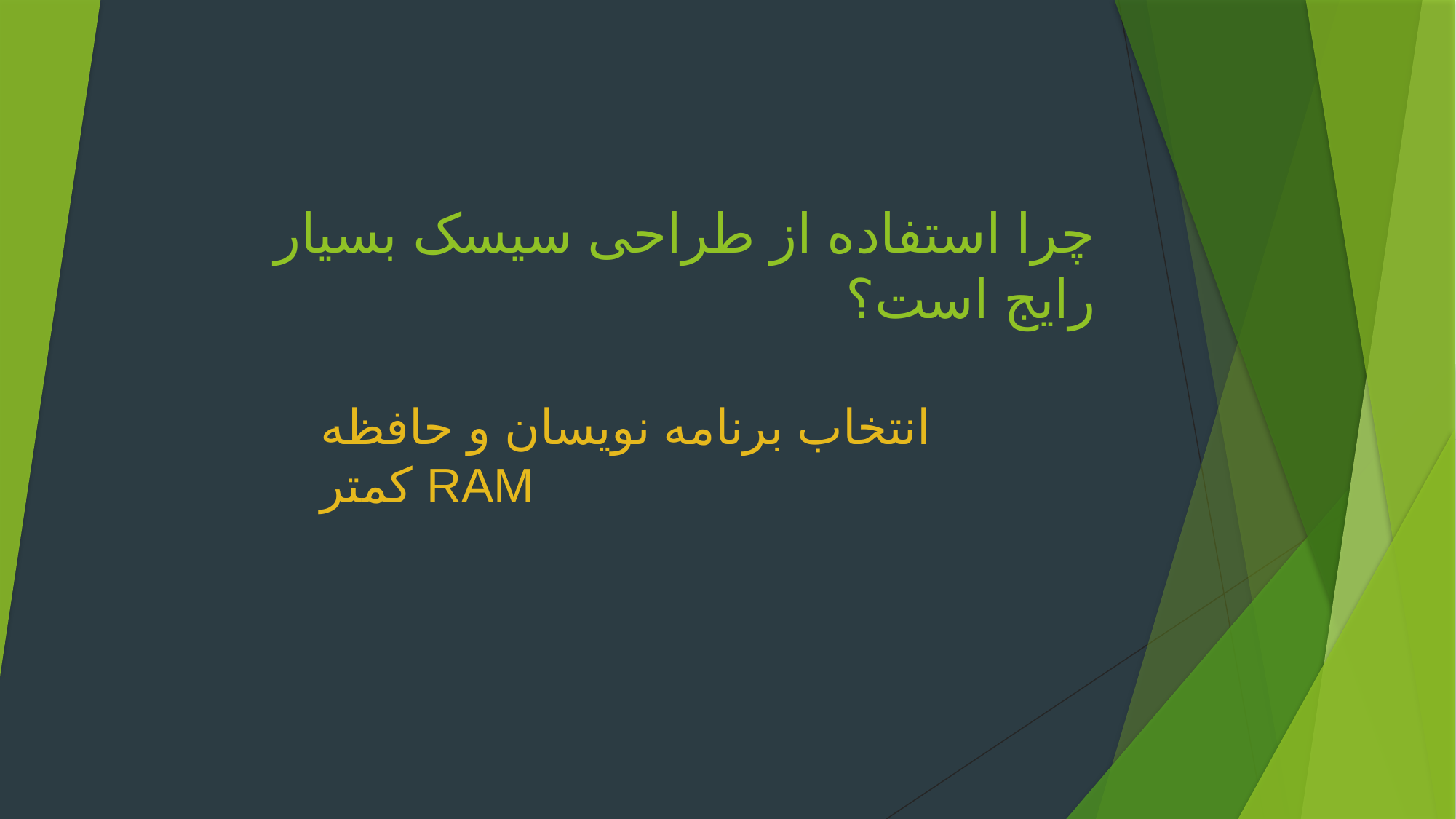

# چرا استفاده از طراحی سیسک بسیار رایج است؟
انتخاب برنامه نویسان و حافظه RAM کمتر